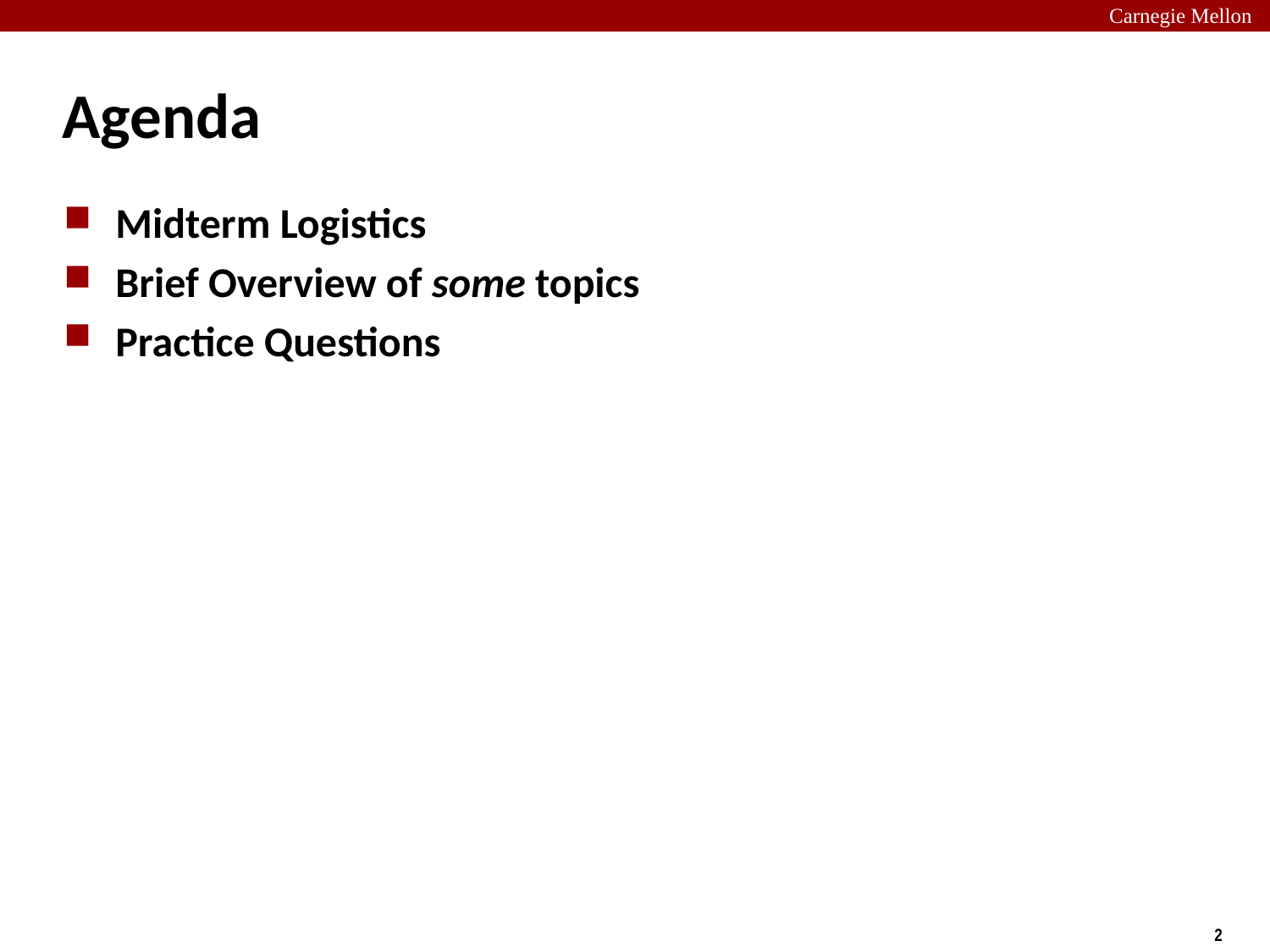

# Agenda
Midterm Logistics
Brief Overview of some topics
Practice Questions